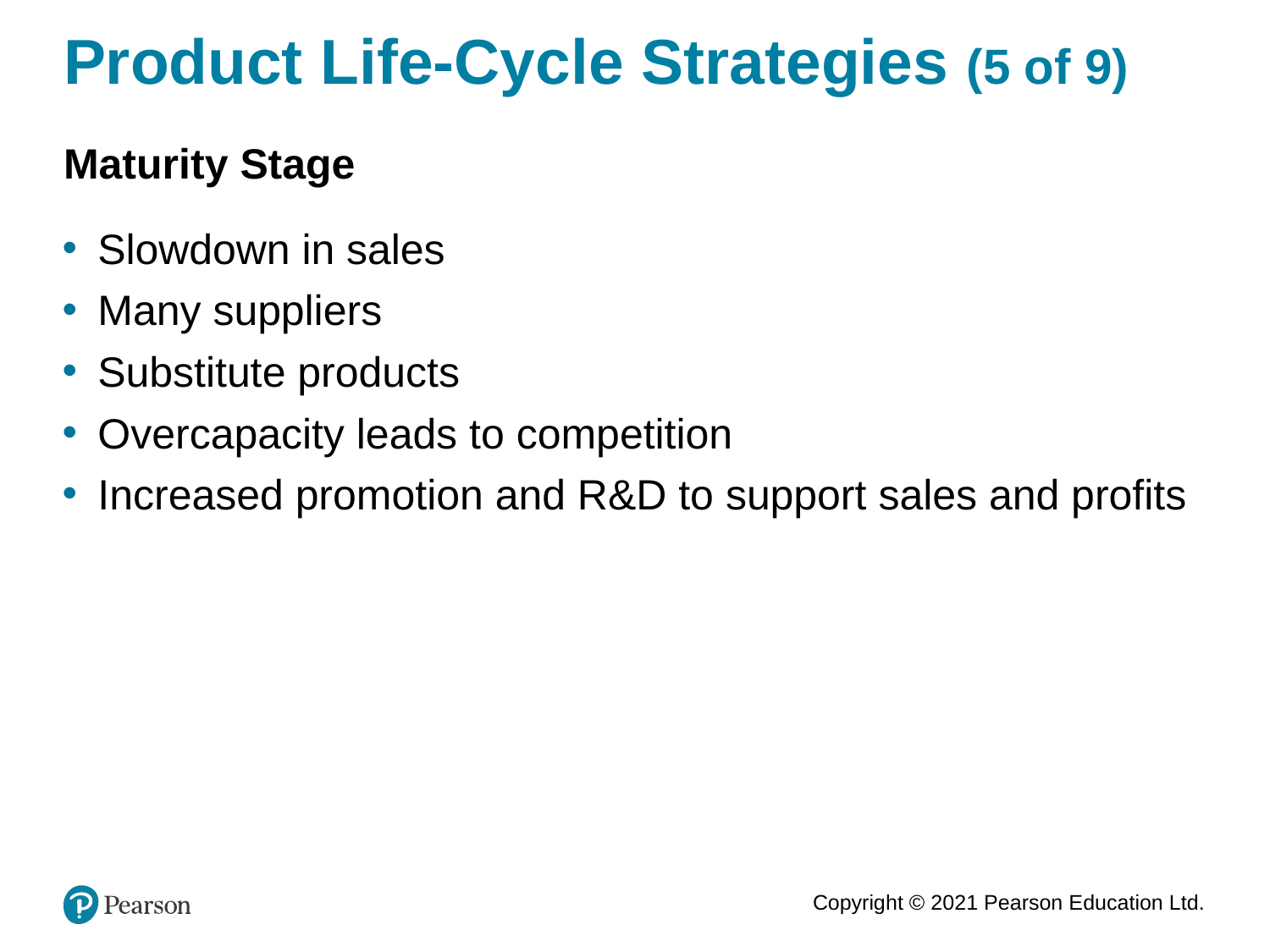

# Product Life-Cycle Strategies (5 of 9)
Maturity Stage
Slowdown in sales
Many suppliers
Substitute products
Overcapacity leads to competition
Increased promotion and R&D to support sales and profits